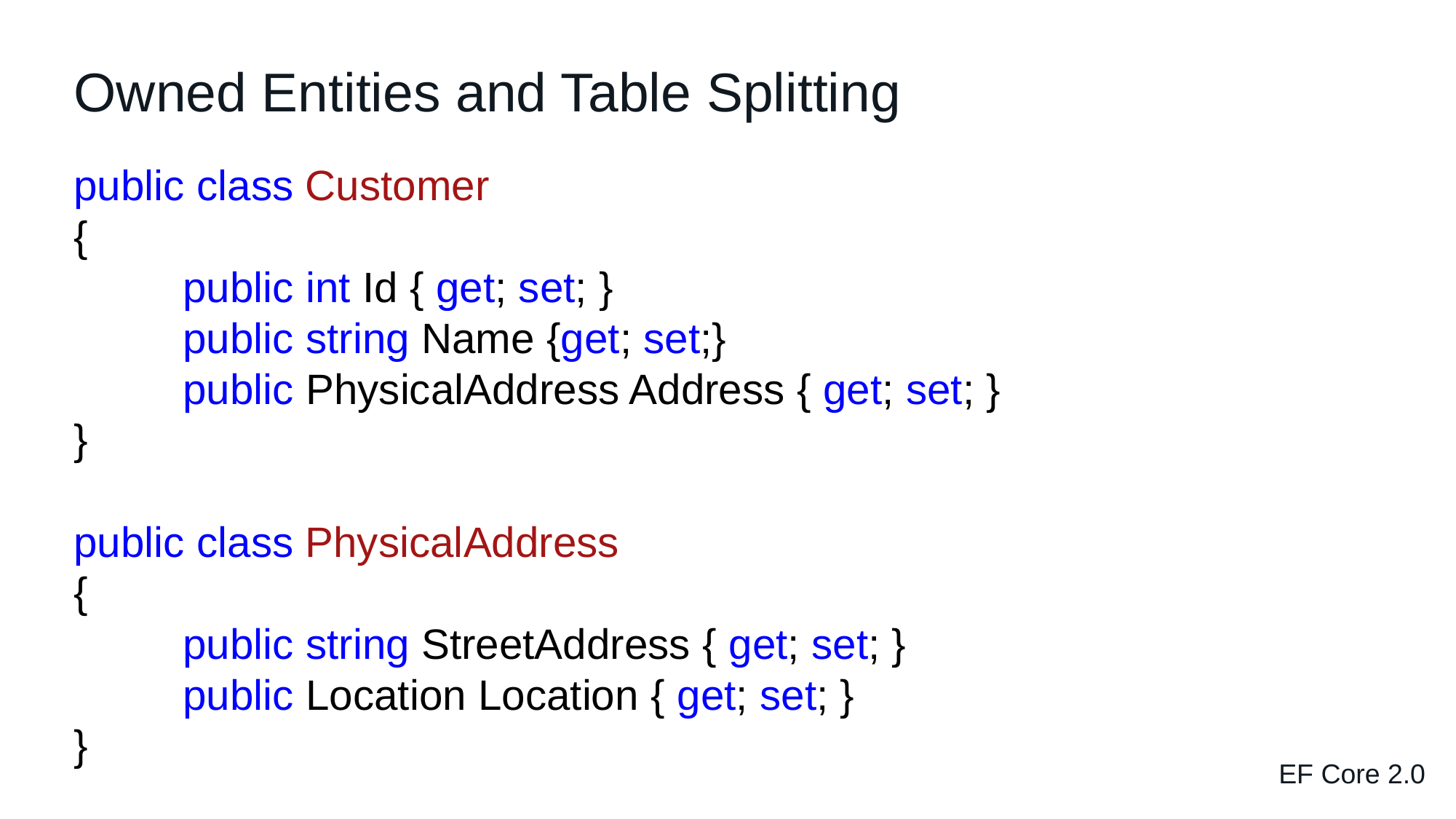

# Owned Entities and Table Splitting
public class Customer
{
	public int Id { get; set; }
	public string Name {get; set;}
	public PhysicalAddress Address { get; set; }
}

public class PhysicalAddress
{
	public string StreetAddress { get; set; }
	public Location Location { get; set; }
}
EF Core 2.0